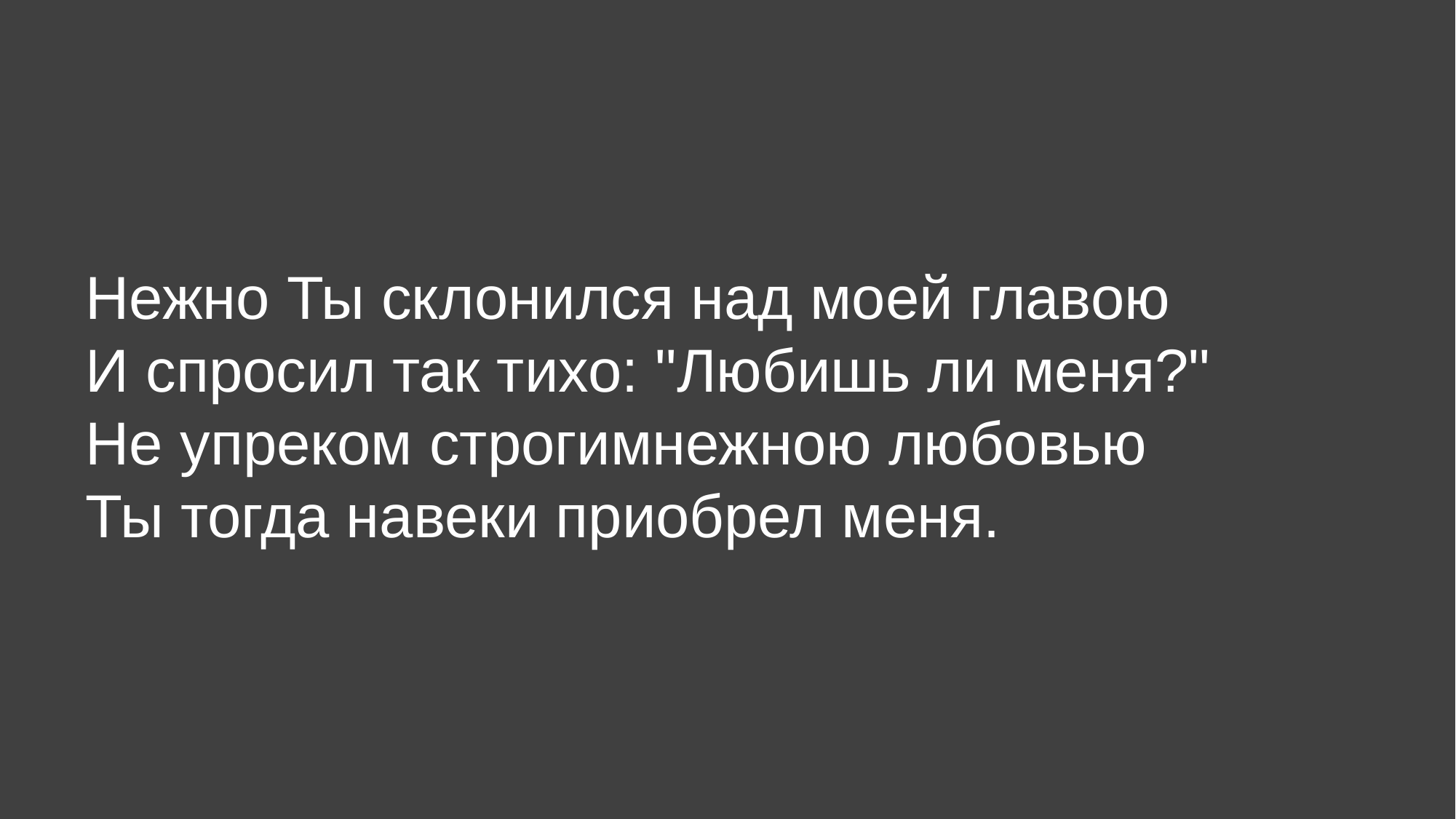

Нежно Ты склонился над моей главою
И спросил так тихо: "Любишь ли меня?"
Не упреком строгимнежною любовью
Ты тогда навеки приобрел меня.